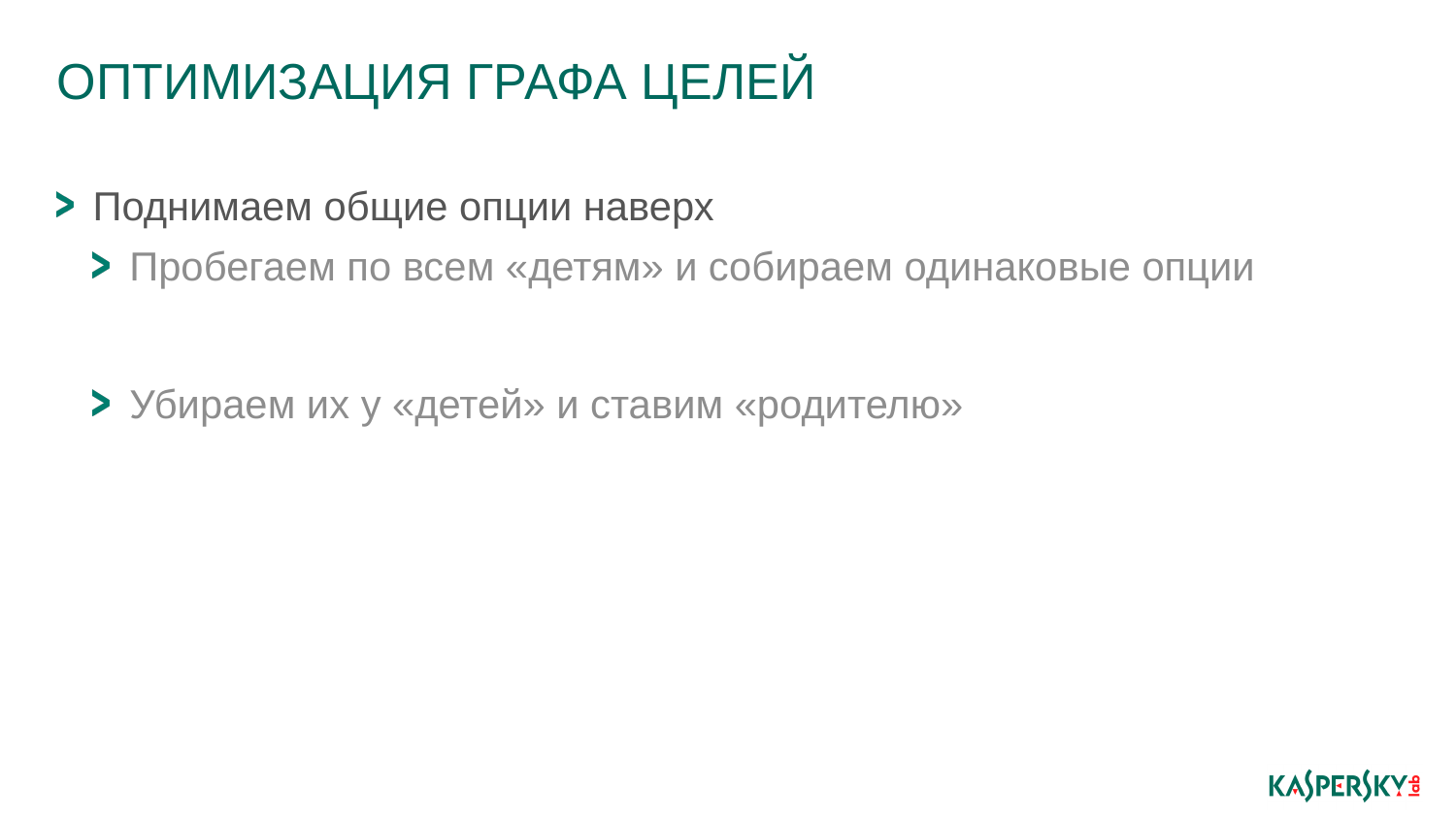

# оптимизация графа целей
Поднимаем общие опции наверх
Пробегаем по всем «детям» и собираем одинаковые опции

Убираем их у «детей» и ставим «родителю»